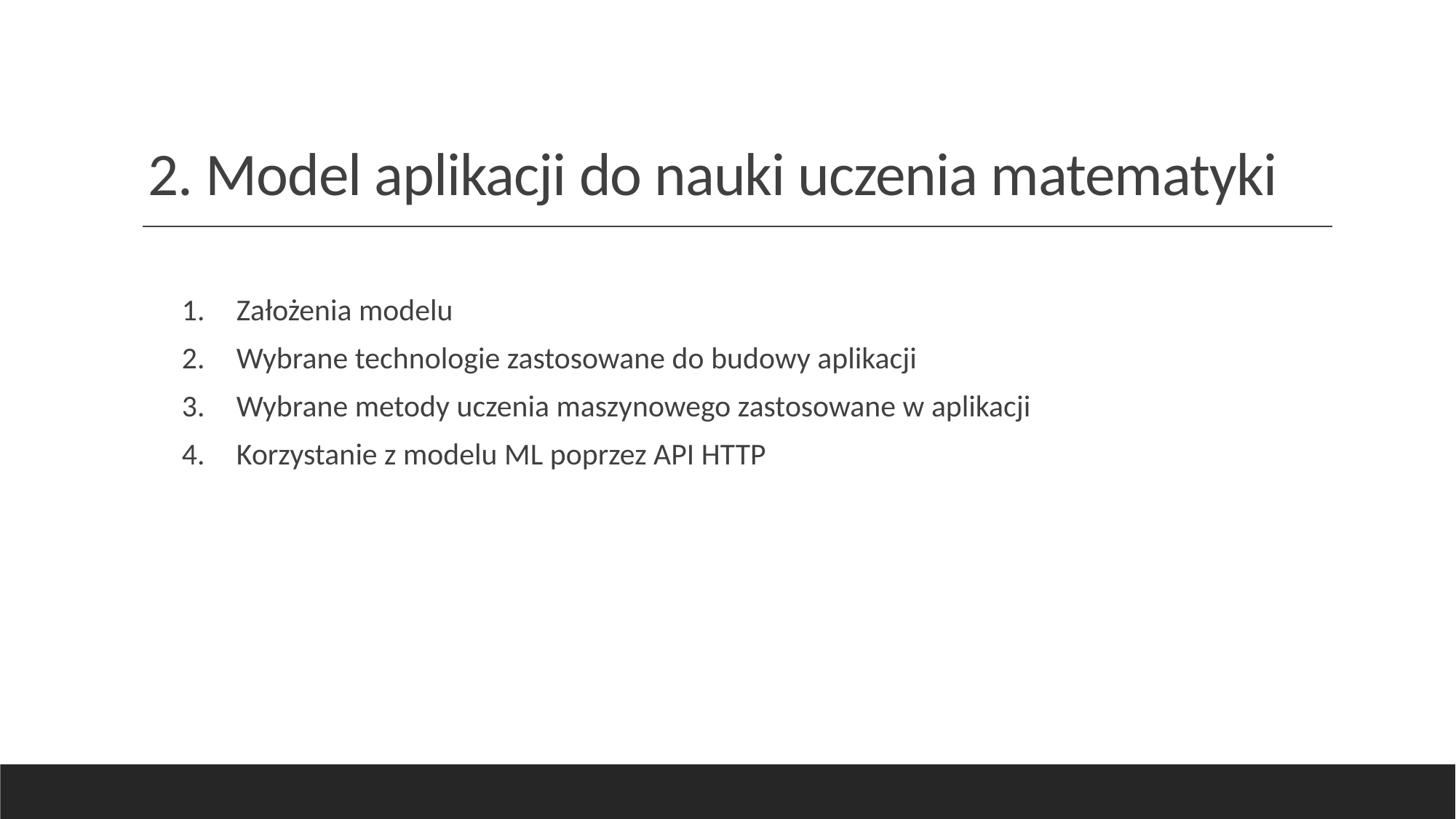

2. Model aplikacji do nauki uczenia matematyki
Założenia modelu
Wybrane technologie zastosowane do budowy aplikacji
Wybrane metody uczenia maszynowego zastosowane w aplikacji
Korzystanie z modelu ML poprzez API HTTP